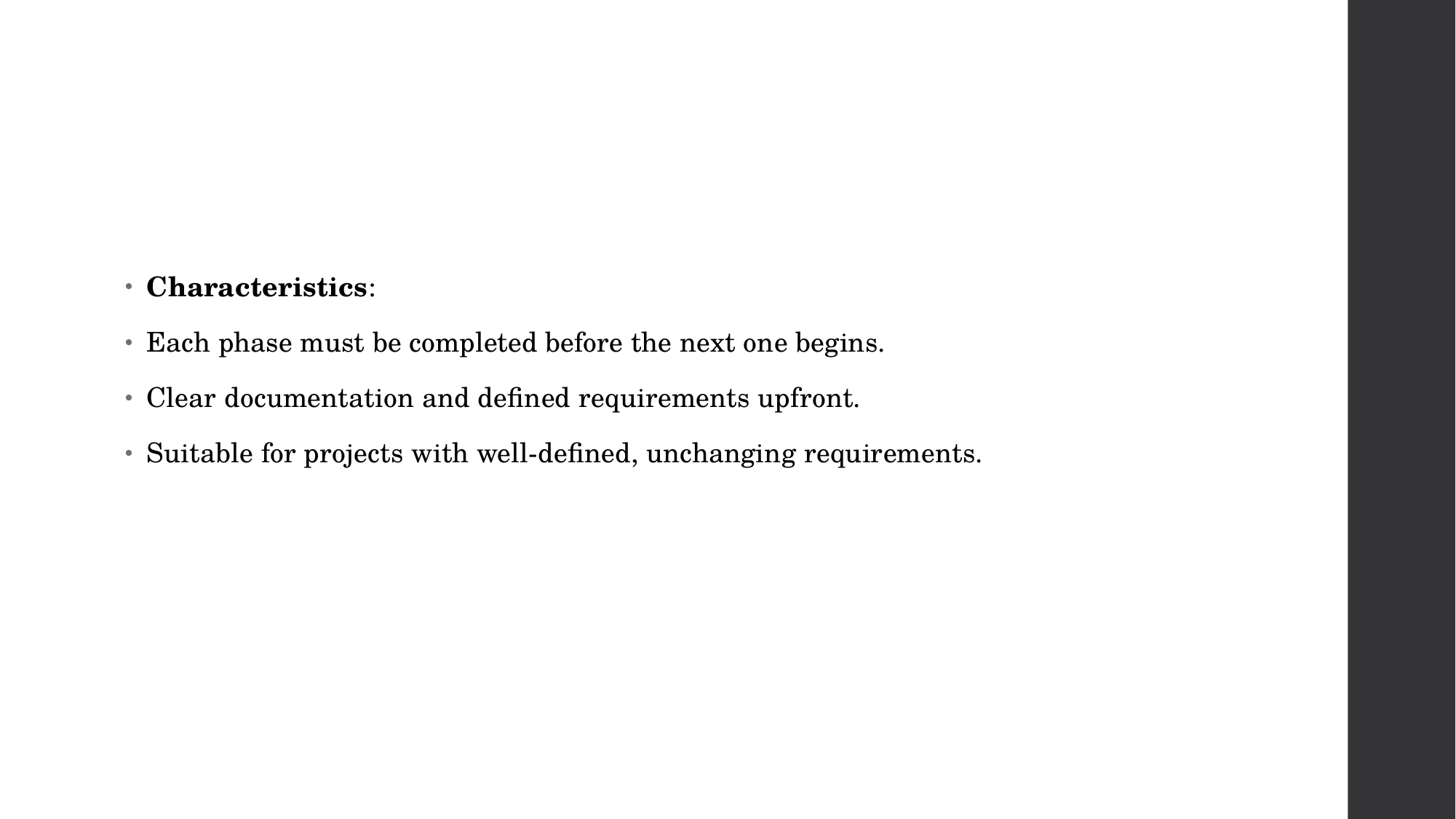

Characteristics:
Each phase must be completed before the next one begins.
Clear documentation and defined requirements upfront.
Suitable for projects with well-defined, unchanging requirements.